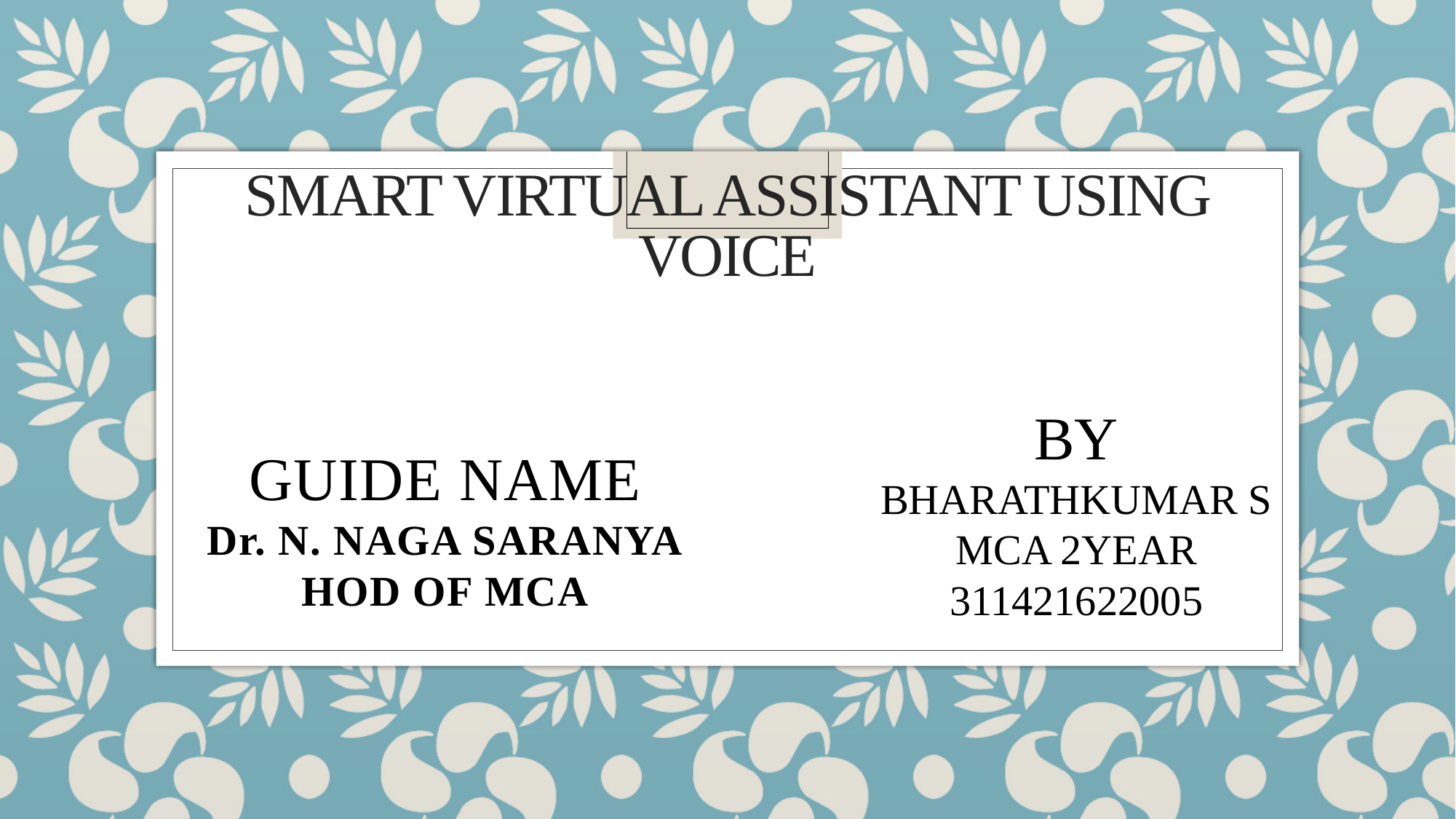

# SMART VIRTUAL ASSISTANT USING VOICE
BY
BHARATHKUMAR S
MCA 2YEAR
311421622005
GUIDE NAME
Dr. N. NAGA SARANYA
HOD OF MCA